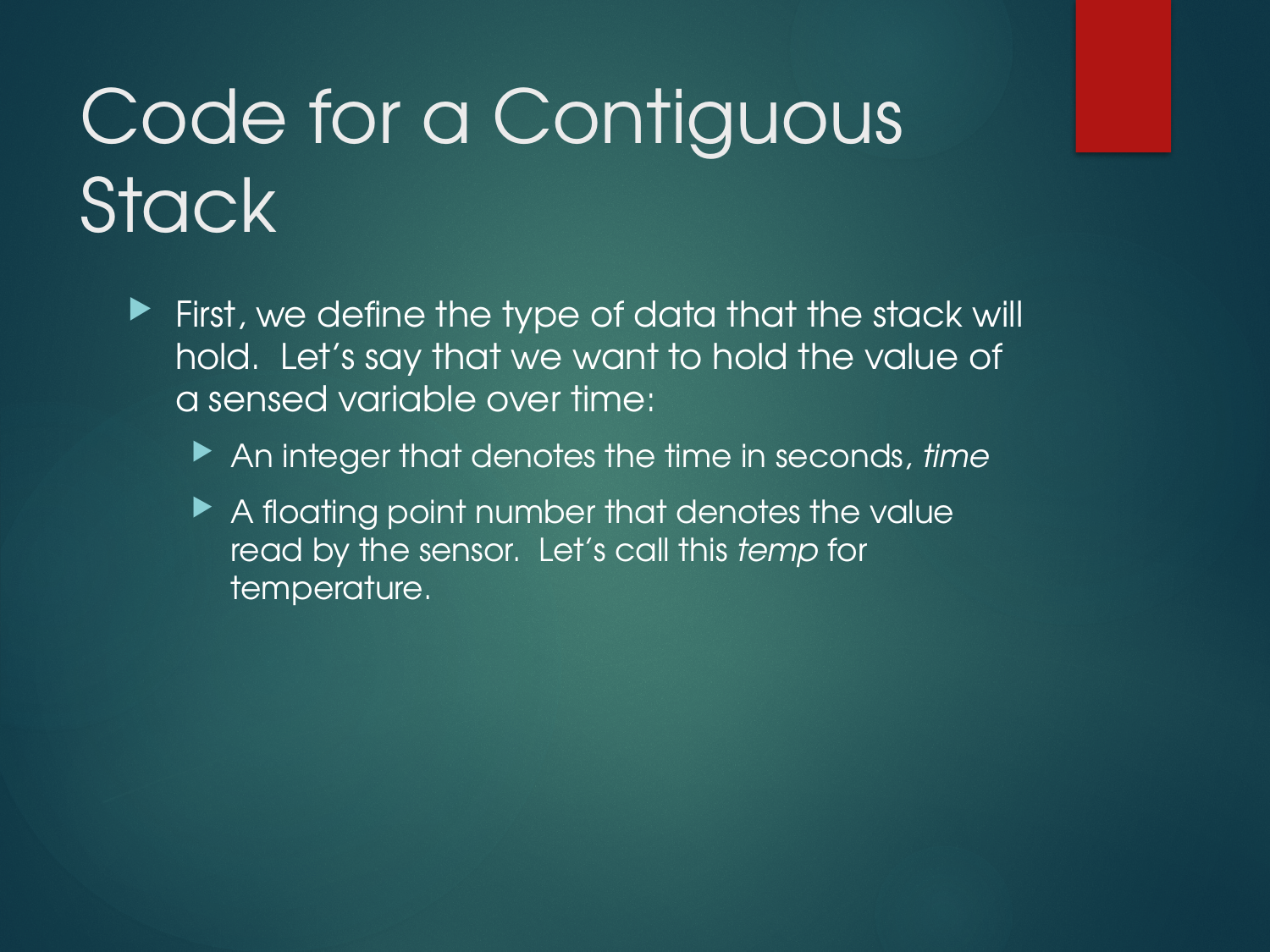

# Code for a Contiguous Stack
First, we define the type of data that the stack will hold.  Let’s say that we want to hold the value of a sensed variable over time:
An integer that denotes the time in seconds, time
A floating point number that denotes the value read by the sensor.  Let’s call this temp for temperature.